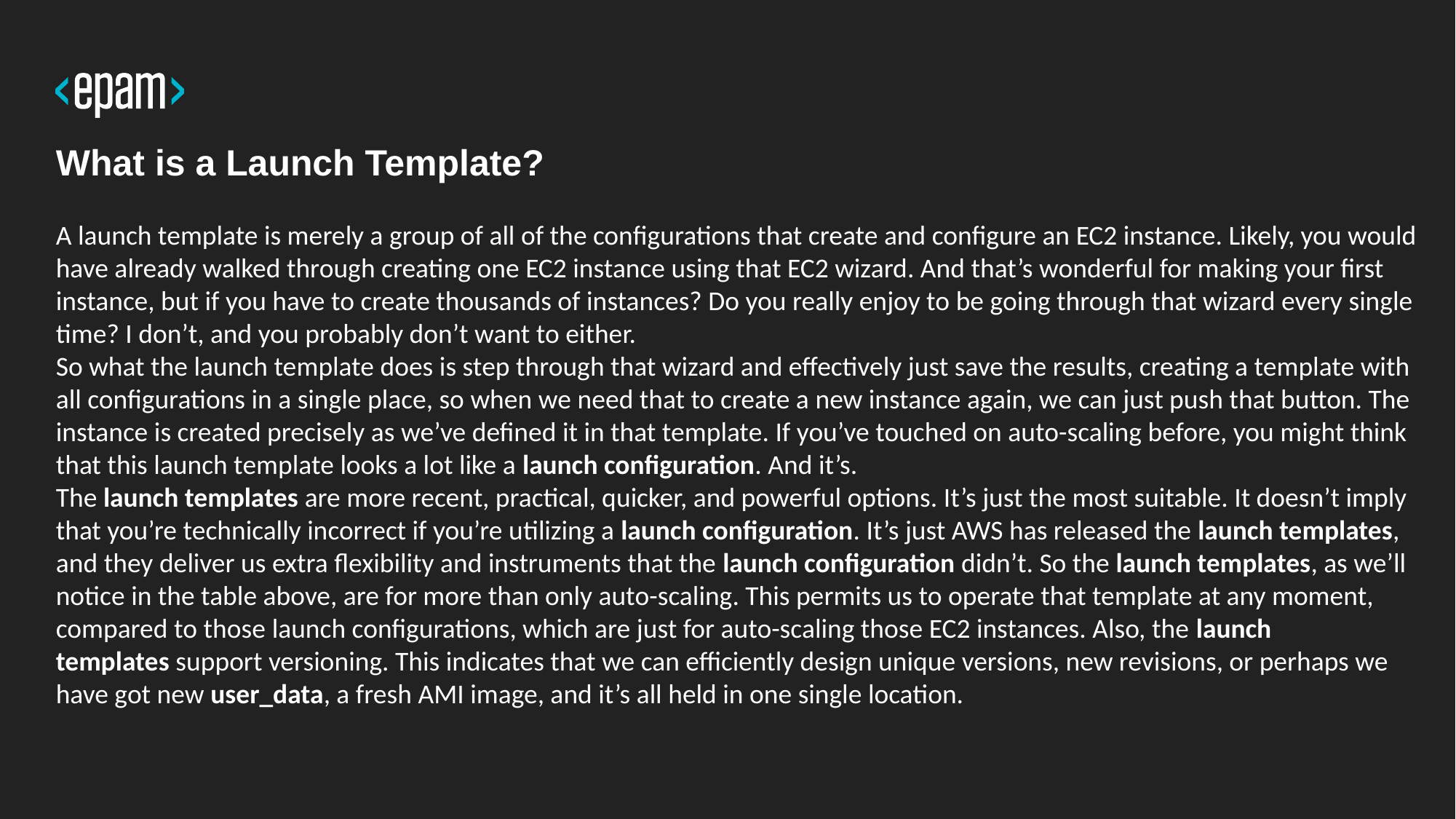

# What is a Launch Template?
A launch template is merely a group of all of the configurations that create and configure an EC2 instance. Likely, you would have already walked through creating one EC2 instance using that EC2 wizard. And that’s wonderful for making your first instance, but if you have to create thousands of instances? Do you really enjoy to be going through that wizard every single time? I don’t, and you probably don’t want to either.
So what the launch template does is step through that wizard and effectively just save the results, creating a template with all configurations in a single place, so when we need that to create a new instance again, we can just push that button. The instance is created precisely as we’ve defined it in that template. If you’ve touched on auto-scaling before, you might think that this launch template looks a lot like a launch configuration. And it’s.
The launch templates are more recent, practical, quicker, and powerful options. It’s just the most suitable. It doesn’t imply that you’re technically incorrect if you’re utilizing a launch configuration. It’s just AWS has released the launch templates, and they deliver us extra flexibility and instruments that the launch configuration didn’t. So the launch templates, as we’ll notice in the table above, are for more than only auto-scaling. This permits us to operate that template at any moment, compared to those launch configurations, which are just for auto-scaling those EC2 instances. Also, the launch templates support versioning. This indicates that we can efficiently design unique versions, new revisions, or perhaps we have got new user_data, a fresh AMI image, and it’s all held in one single location.